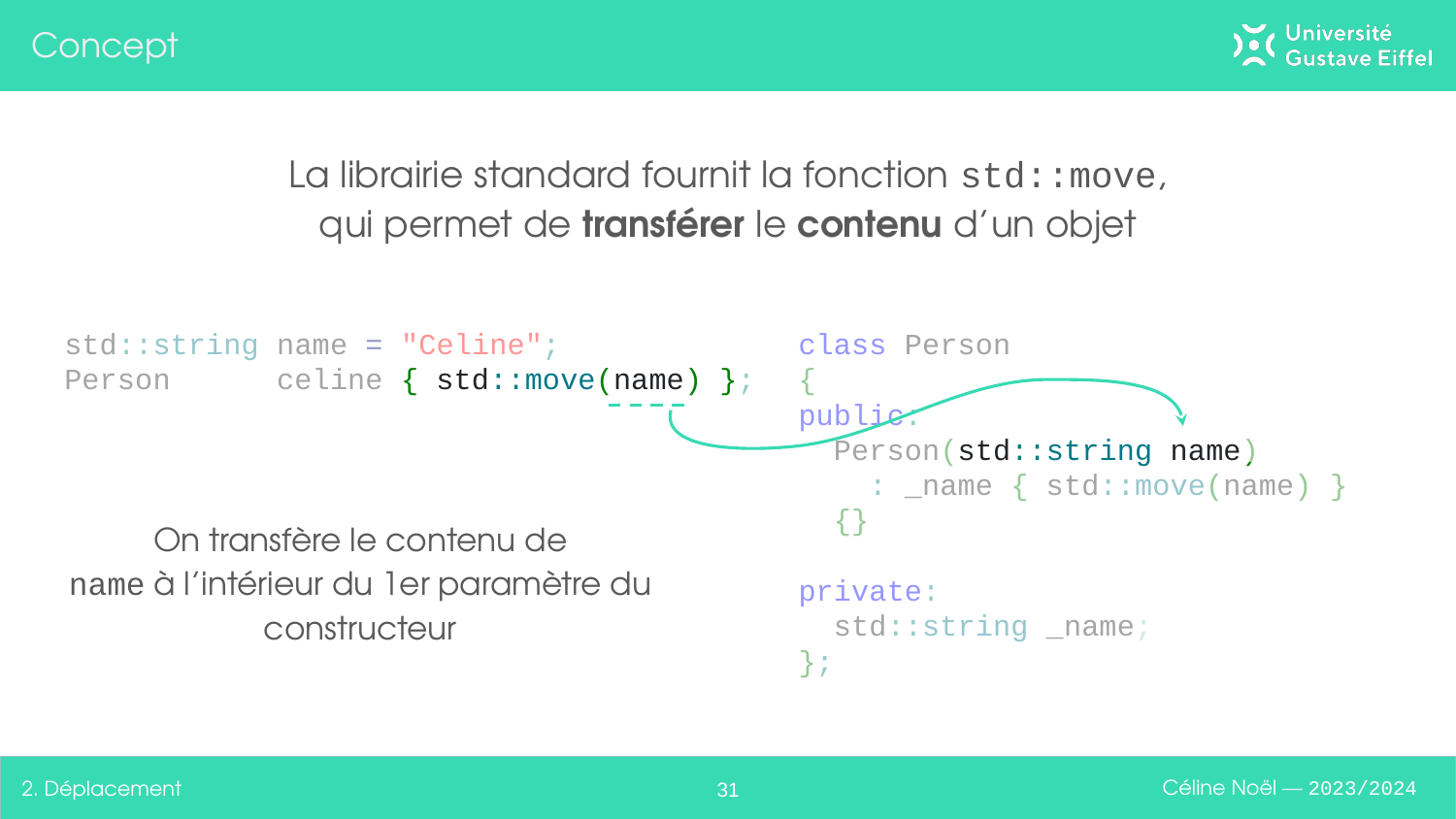

# Concept
La librairie standard fournit la fonction std::move,
qui permet de transférer le contenu d’un objet

std::string name = "Celine";
Person      celine { std::move(name) };
class Person
{
public:
  Person(std::string name)
    : _name { std::move(name) }
  {}

private:
  std::string _name;
};

On transfère le contenu de
name à l’intérieur du 1er paramètre du constructeur

2. Déplacement
31